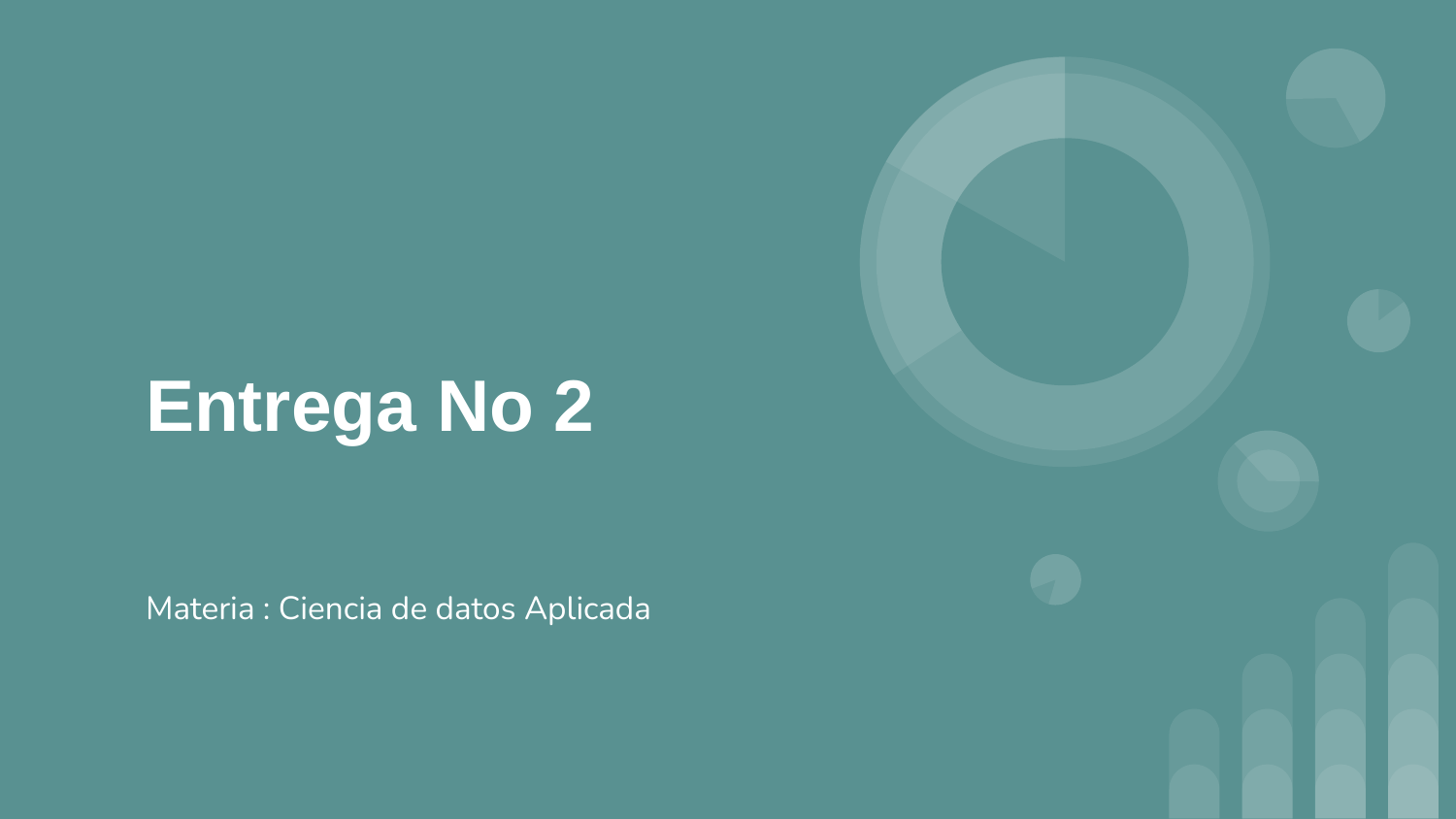

# Entrega No 2
Materia : Ciencia de datos Aplicada